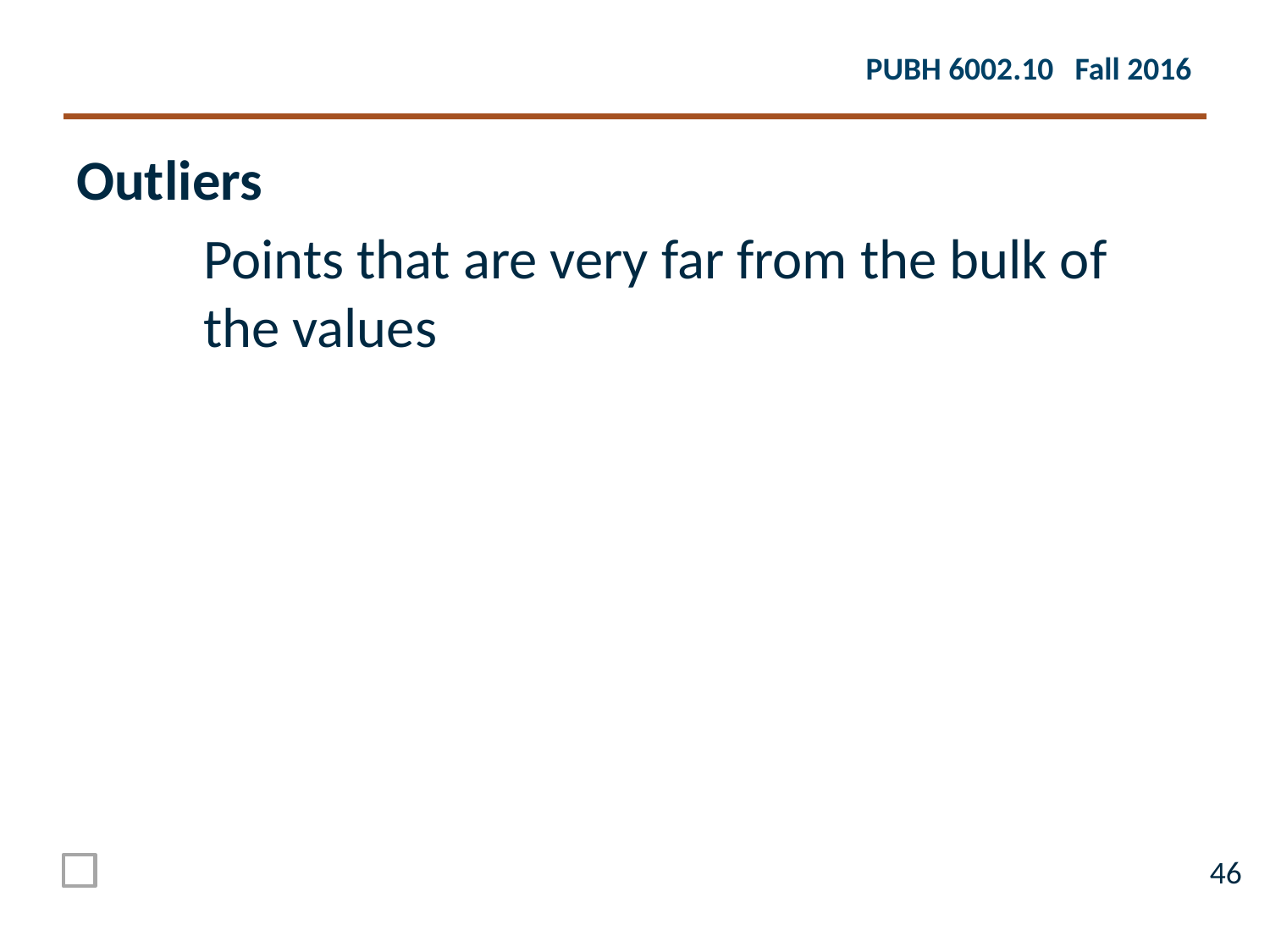

Outliers
Points that are very far from the bulk of the values